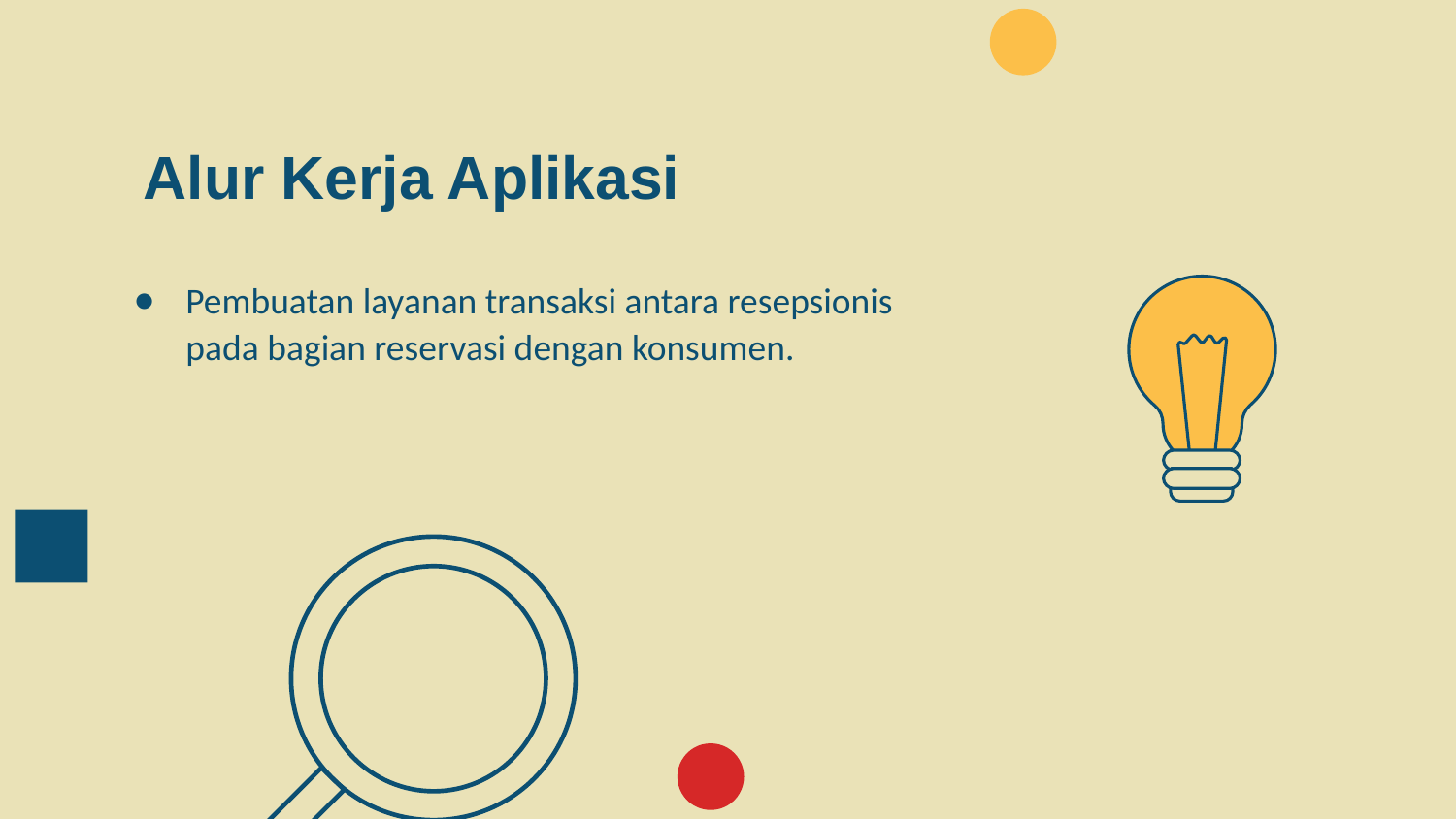

Pembuatan layanan transaksi antara resepsionis pada bagian reservasi dengan konsumen.
# Alur Kerja Aplikasi